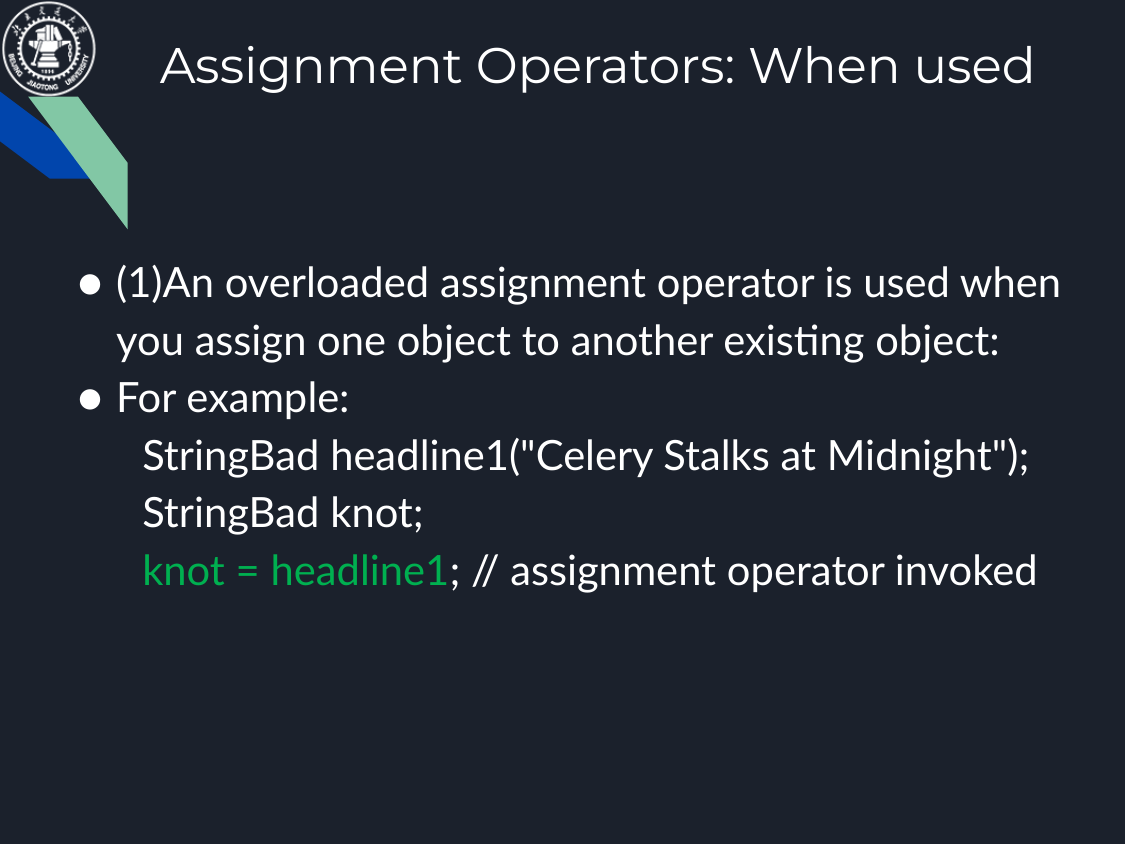

# Assignment Operators: When used
(1)An overloaded assignment operator is used when you assign one object to another existing object:
For example:
      StringBad headline1("Celery Stalks at Midnight");
      StringBad knot;
      knot = headline1; // assignment operator invoked